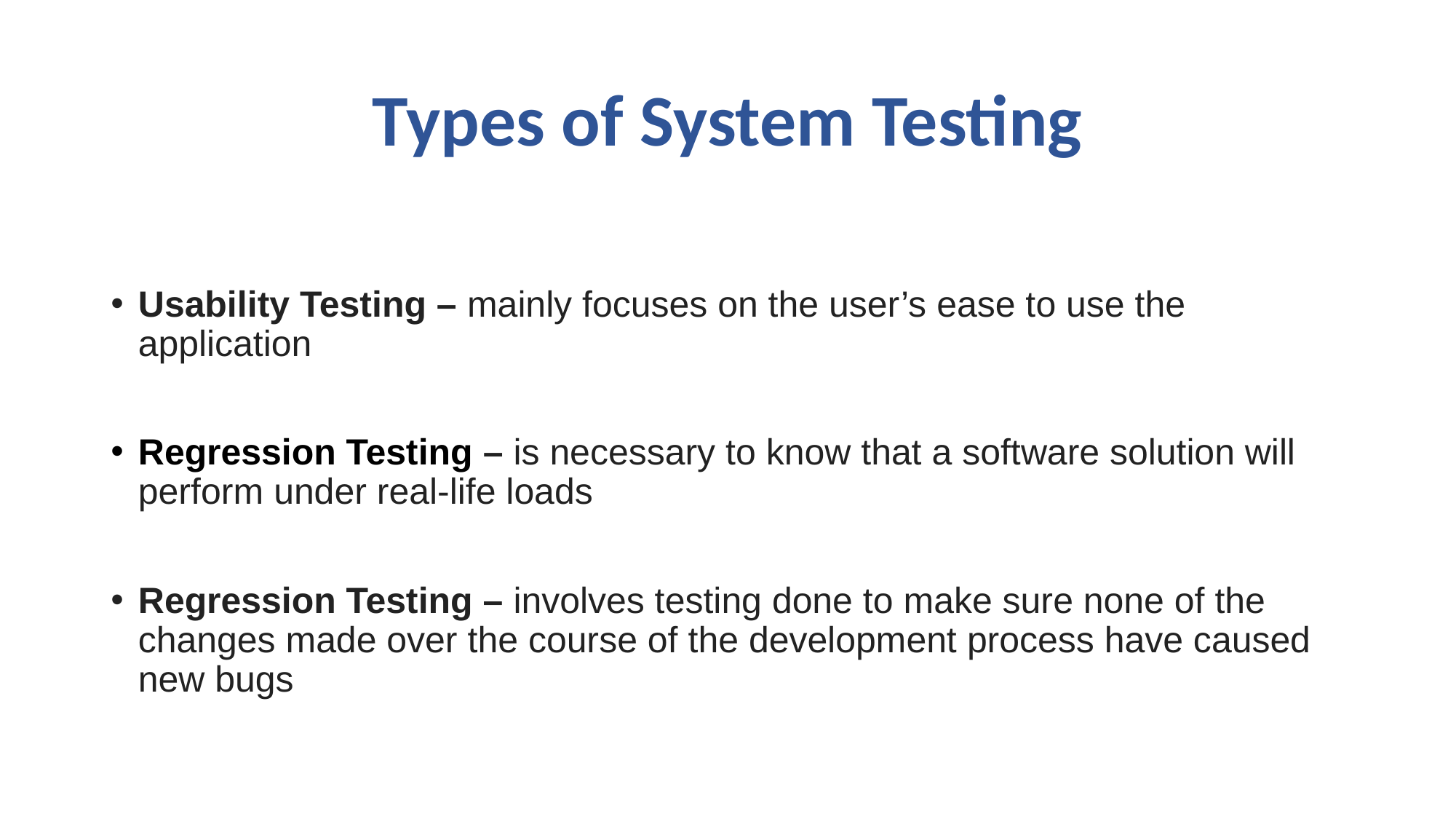

# Types of System Testing

Usability Testing – mainly focuses on the user’s ease to use the application

Regression Testing – is necessary to know that a software solution will perform under real-life loads

Regression Testing – involves testing done to make sure none of the changes made over the course of the development process have caused new bugs